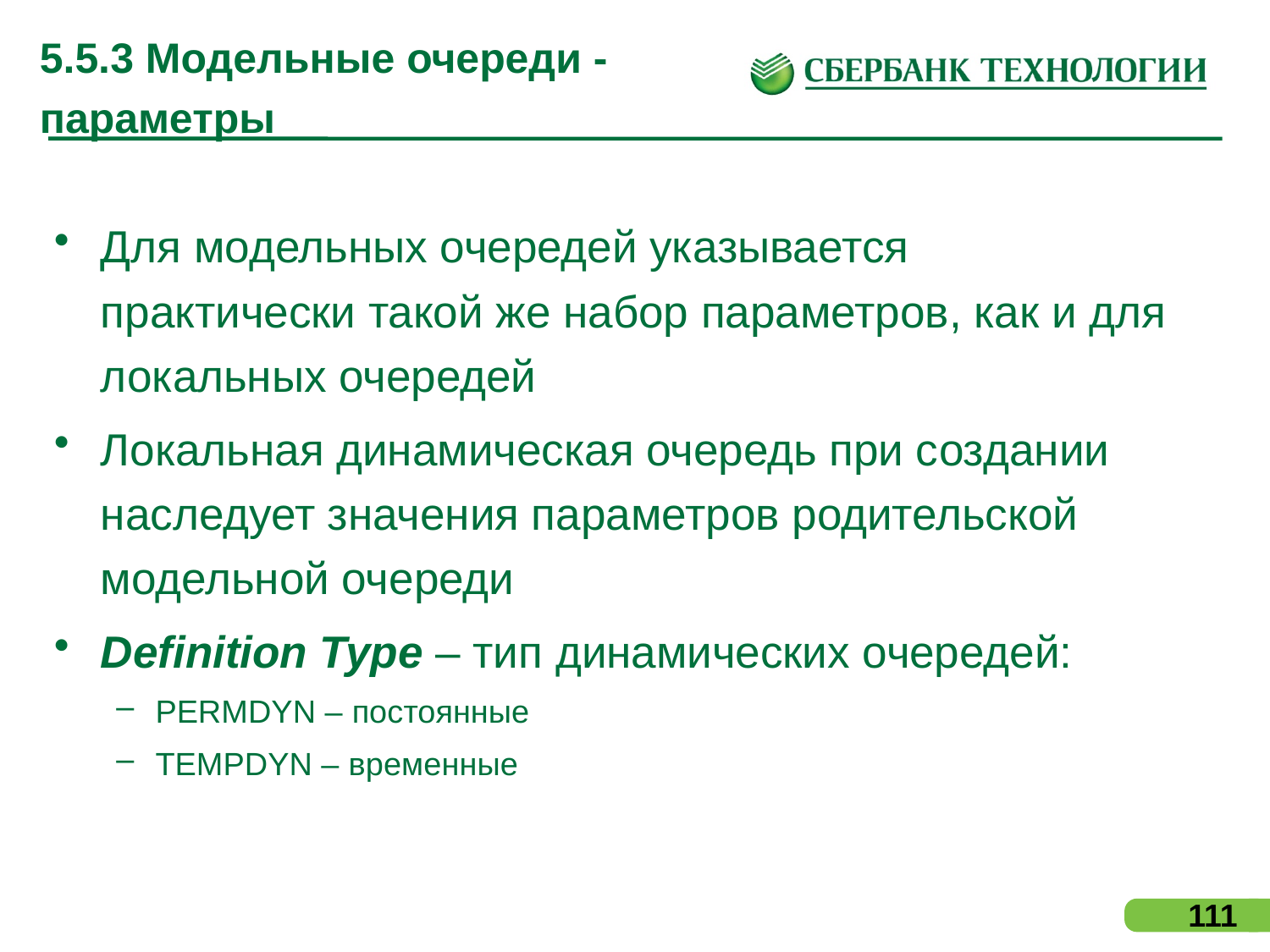

# 5.5.3 Модельные очереди - параметры
Для модельных очередей указывается практически такой же набор параметров, как и для локальных очередей
Локальная динамическая очередь при создании наследует значения параметров родительской модельной очереди
Definition Type – тип динамических очередей:
PERMDYN – постоянные
TEMPDYN – временные